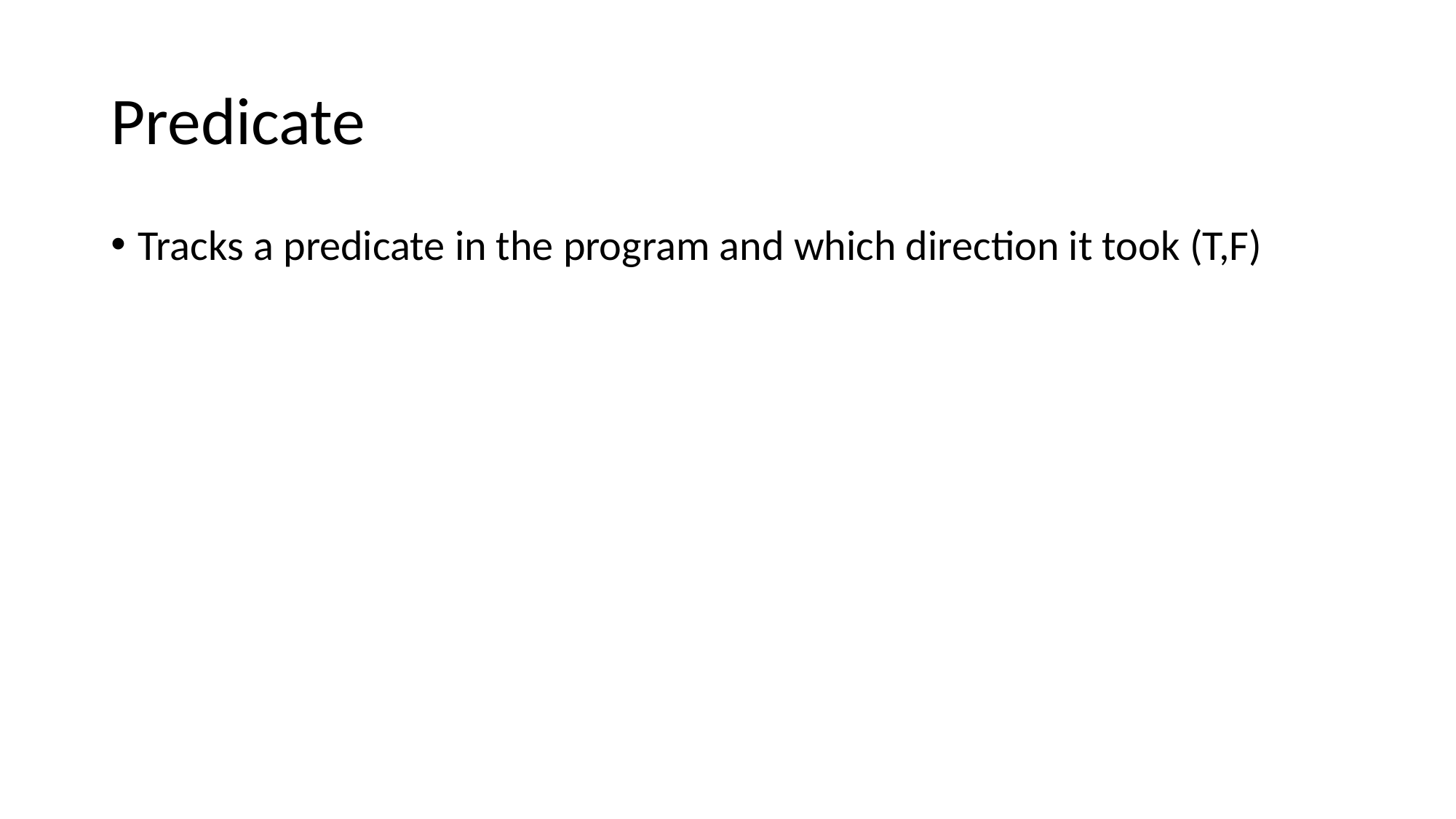

# Predicate
Tracks a predicate in the program and which direction it took (T,F)